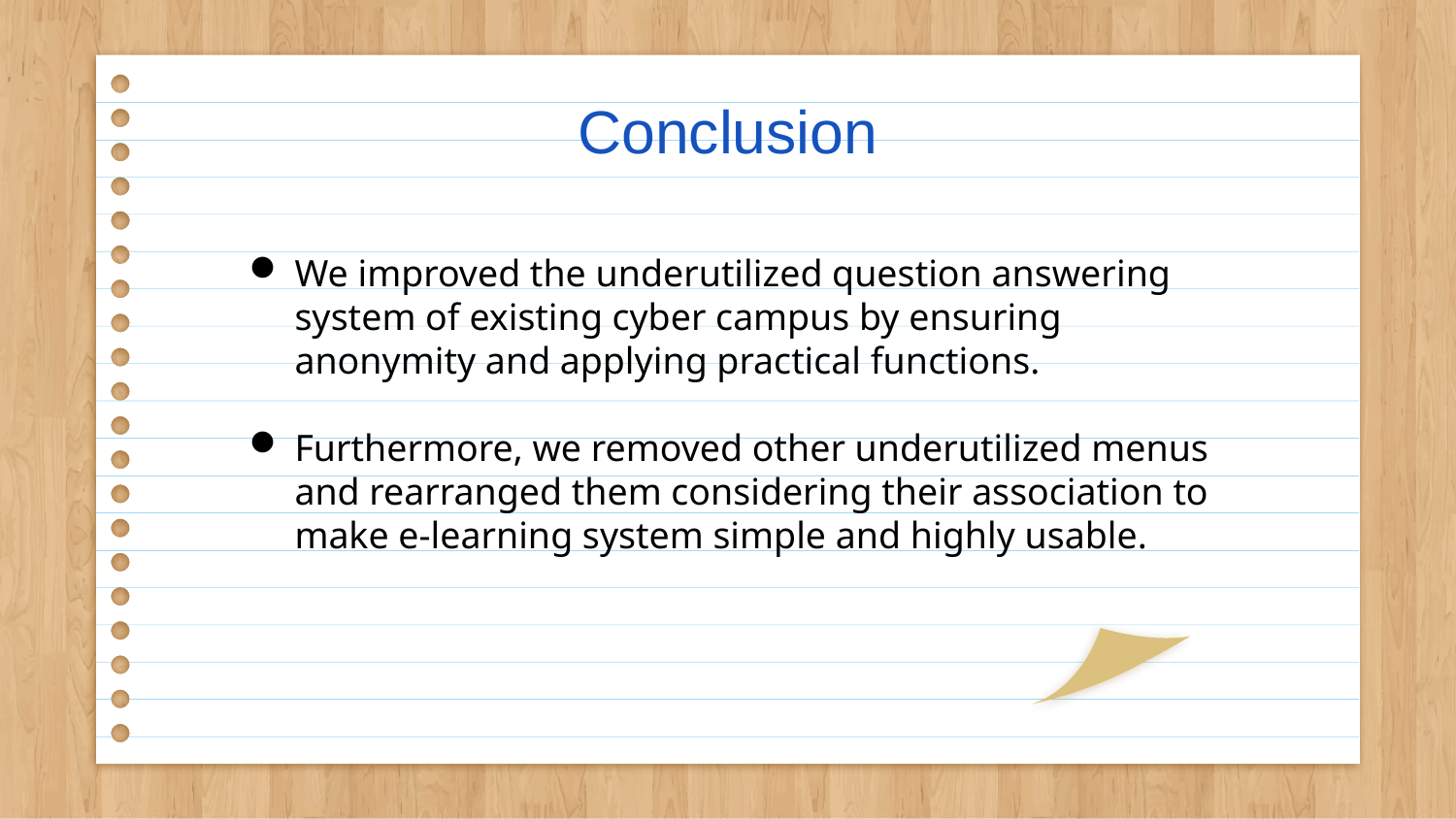

Conclusion
We improved the underutilized question answering system of existing cyber campus by ensuring anonymity and applying practical functions.

Furthermore, we removed other underutilized menus and rearranged them considering their association to make e-learning system simple and highly usable.